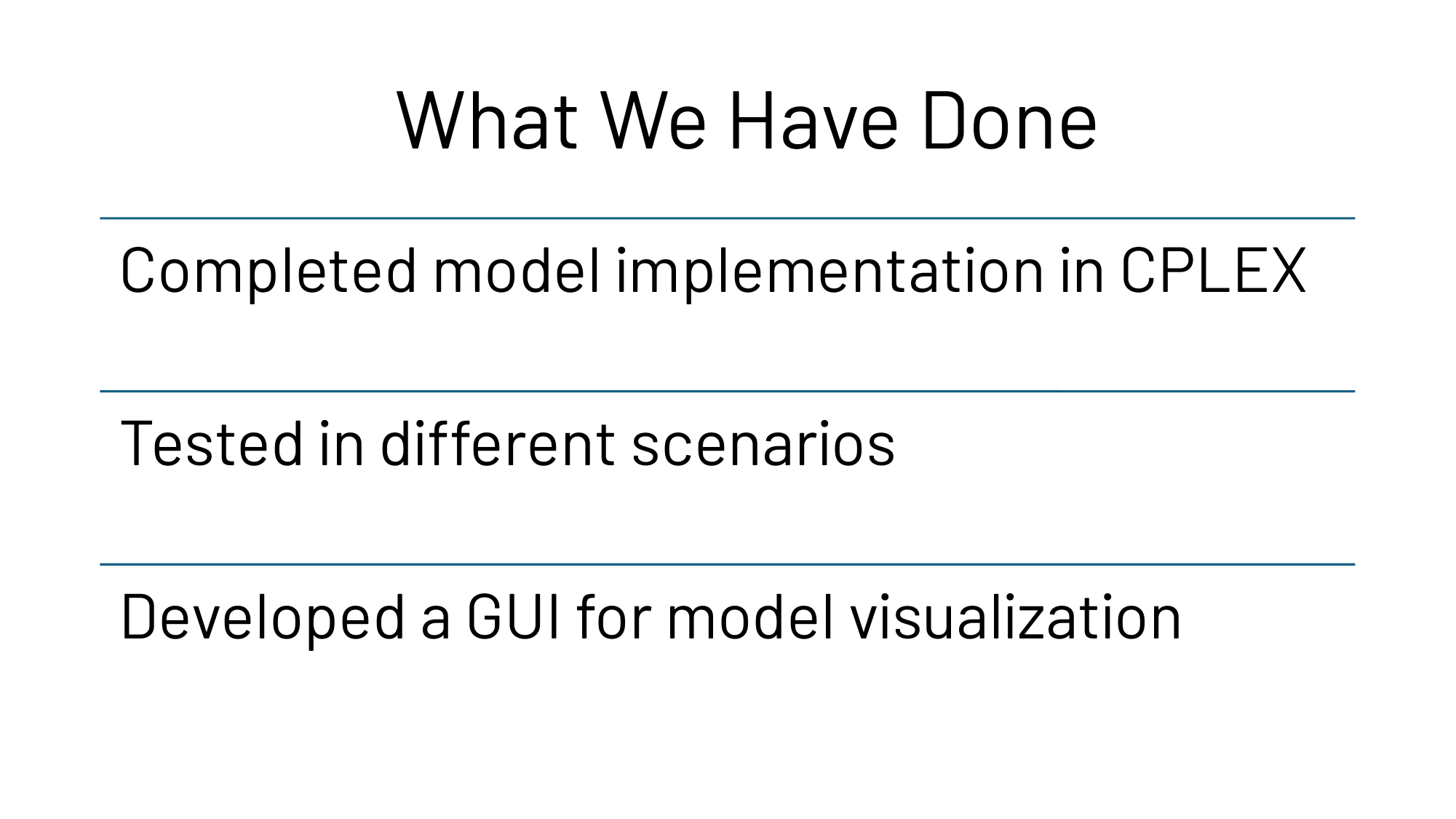

# What We Have Done
Completed model implementation in CPLEX
Tested in different scenarios
Developed a GUI for model visualization